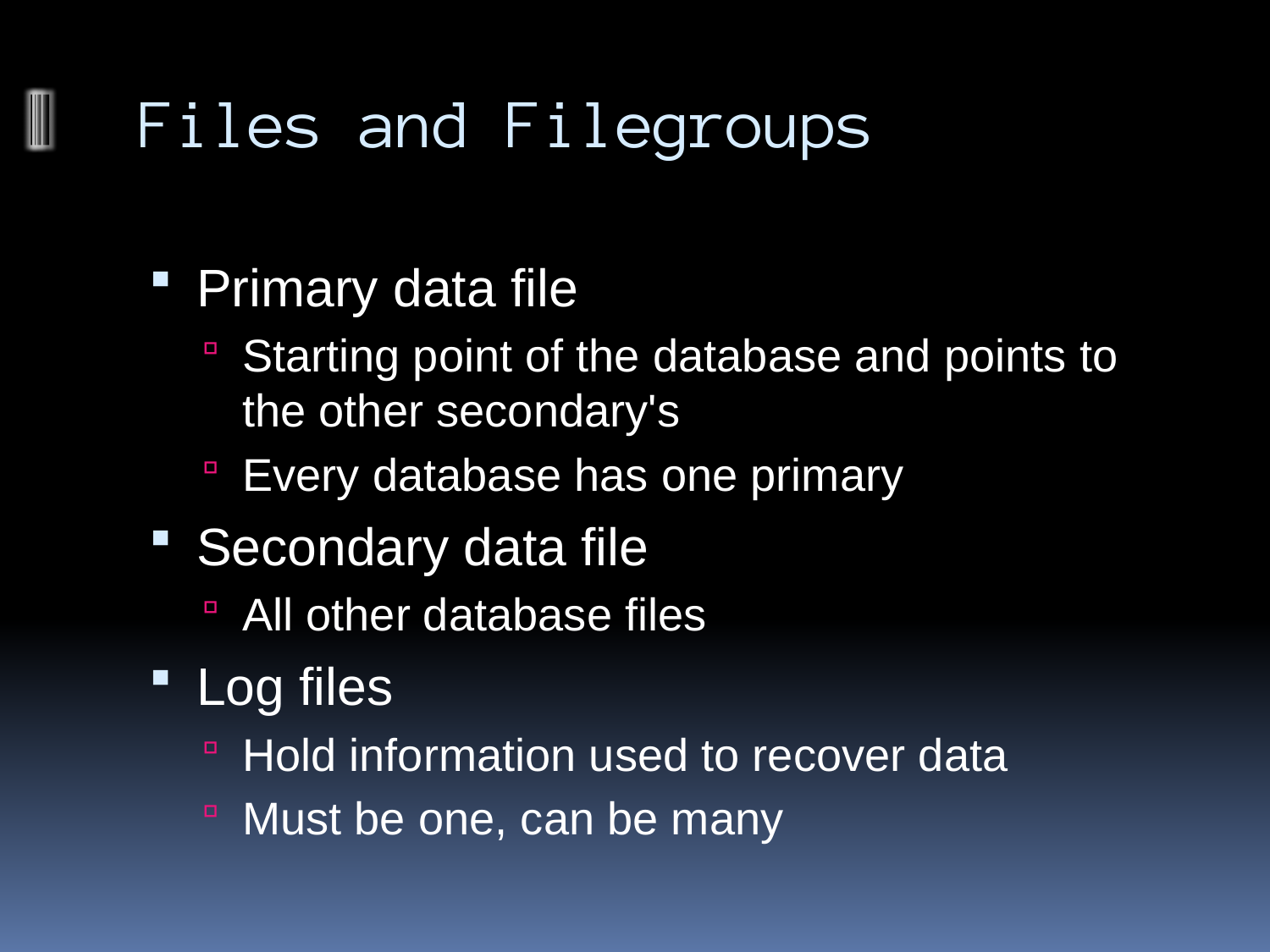

# Files and Filegroups
Primary data file
Starting point of the database and points to the other secondary's
Every database has one primary
Secondary data file
All other database files
Log files
Hold information used to recover data
Must be one, can be many